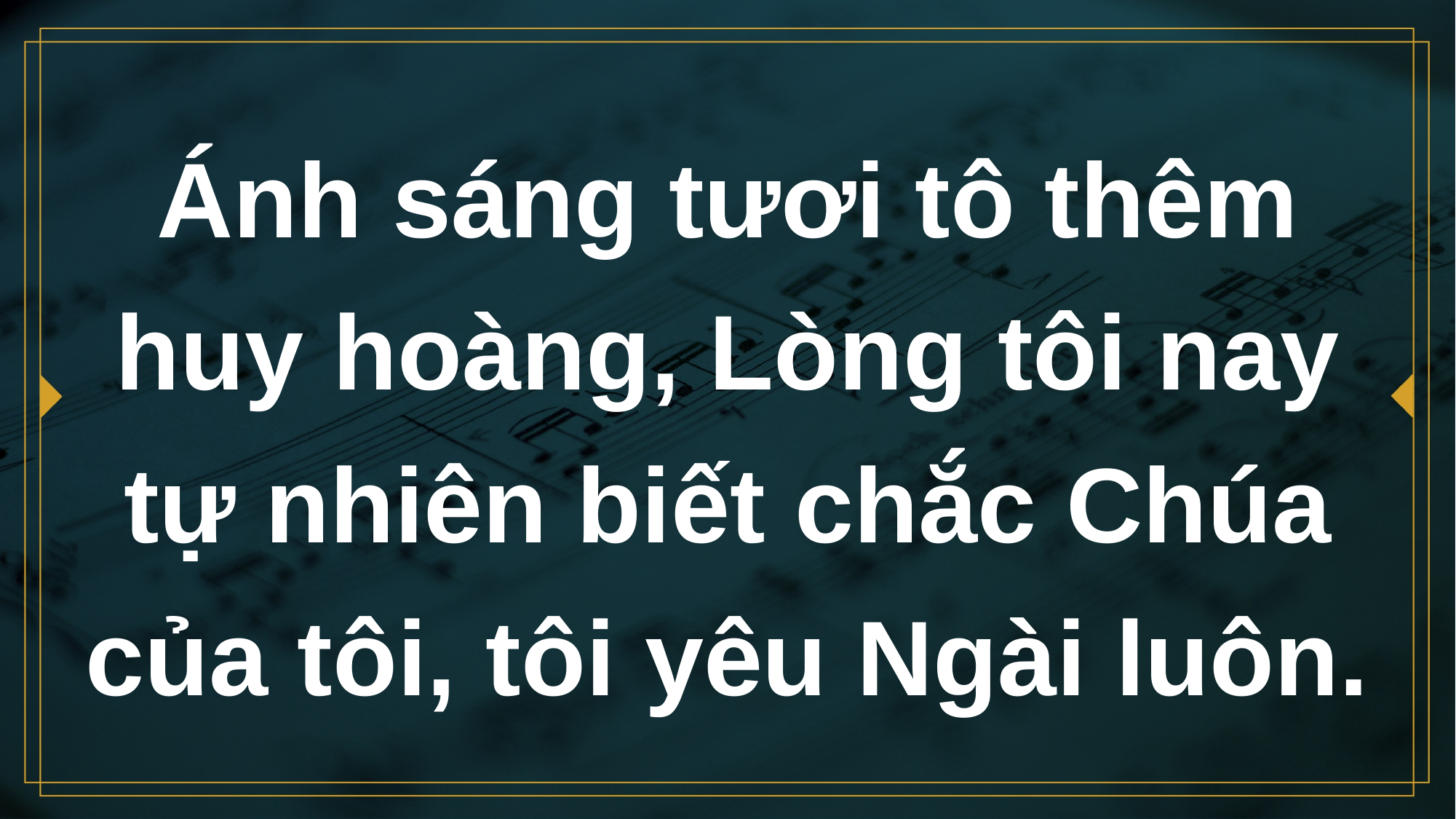

# Ánh sáng tươi tô thêm huy hoàng, Lòng tôi nay tự nhiên biết chắc Chúa của tôi, tôi yêu Ngài luôn.